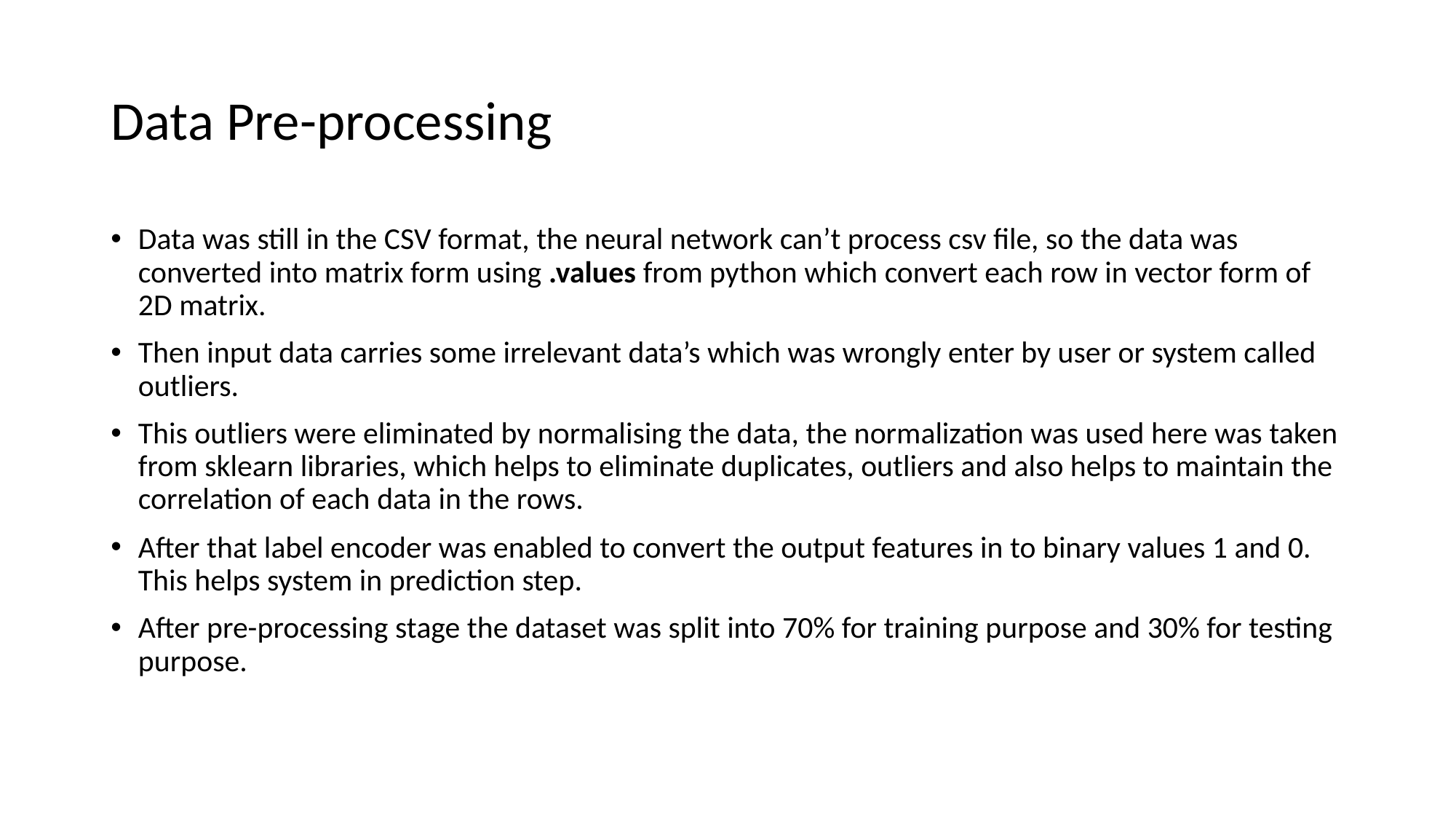

# Data Pre-processing
Data was still in the CSV format, the neural network can’t process csv file, so the data was converted into matrix form using .values from python which convert each row in vector form of 2D matrix.
Then input data carries some irrelevant data’s which was wrongly enter by user or system called outliers.
This outliers were eliminated by normalising the data, the normalization was used here was taken from sklearn libraries, which helps to eliminate duplicates, outliers and also helps to maintain the correlation of each data in the rows.
After that label encoder was enabled to convert the output features in to binary values 1 and 0. This helps system in prediction step.
After pre-processing stage the dataset was split into 70% for training purpose and 30% for testing purpose.